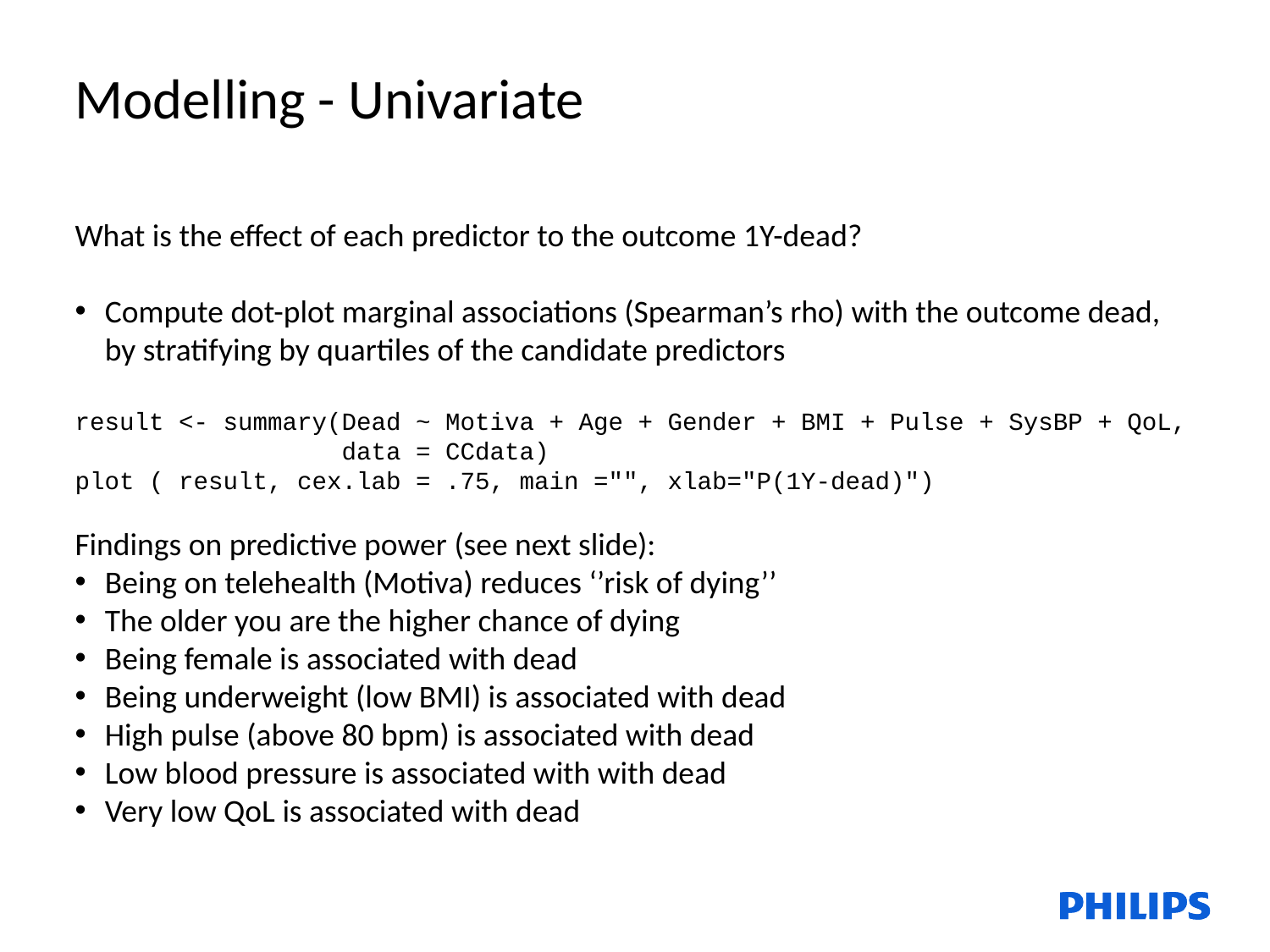

Modelling - Univariate

What is the effect of each predictor to the outcome 1Y-dead?

Compute dot-plot marginal associations (Spearman’s rho) with the outcome dead, by stratifying by quartiles of the candidate predictors

result <- summary(Dead ~ Motiva + Age + Gender + BMI + Pulse + SysBP + QoL,
                  data = CCdata)
plot ( result, cex.lab = .75, main ="", xlab="P(1Y-dead)")

Findings on predictive power (see next slide):
Being on telehealth (Motiva) reduces ‘’risk of dying’’
The older you are the higher chance of dying
Being female is associated with dead
Being underweight (low BMI) is associated with dead
High pulse (above 80 bpm) is associated with dead
Low blood pressure is associated with with dead
Very low QoL is associated with dead